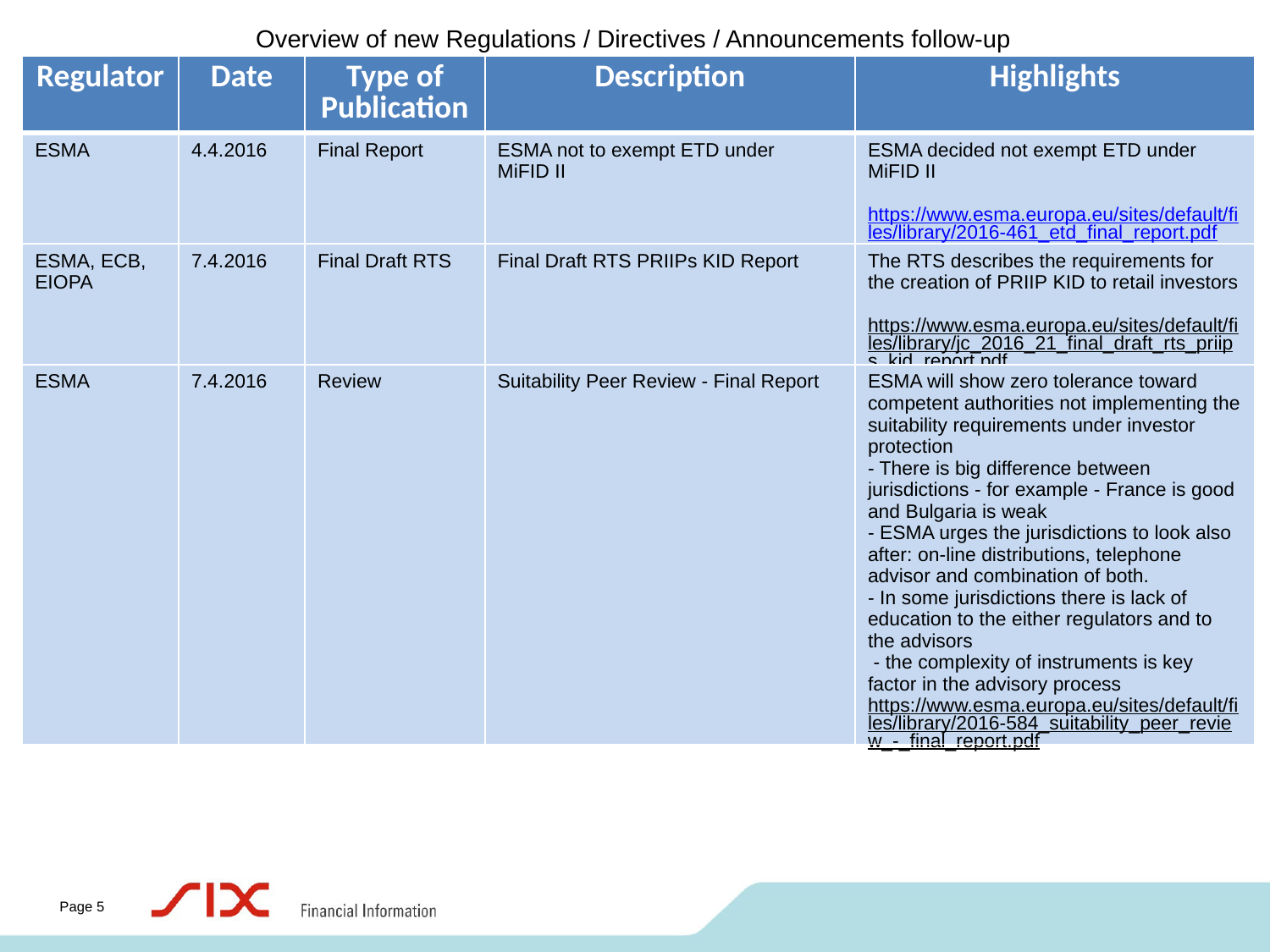

# Overview of new Regulations / Directives / Announcements follow-up

| Regulator | Date | Type of Publication | Description | Highlights |
| --- | --- | --- | --- | --- |
| ESMA | 4.4.2016 | Final Report | ESMA not to exempt ETD under MiFID II | ESMA decided not exempt ETD under MiFID II https://www.esma.europa.eu/sites/default/files/library/2016-461\_etd\_final\_report.pdf |
| ESMA, ECB, EIOPA | 7.4.2016 | Final Draft RTS | Final Draft RTS PRIIPs KID Report | The RTS describes the requirements for the creation of PRIIP KID to retail investors https://www.esma.europa.eu/sites/default/files/library/jc\_2016\_21\_final\_draft\_rts\_priips\_kid\_report.pdf |
| ESMA | 7.4.2016 | Review | Suitability Peer Review - Final Report | ESMA will show zero tolerance toward competent authorities not implementing the suitability requirements under investor protection - There is big difference between jurisdictions - for example - France is good and Bulgaria is weak - ESMA urges the jurisdictions to look also after: on-line distributions, telephone advisor and combination of both. - In some jurisdictions there is lack of education to the either regulators and to the advisors - the complexity of instruments is key factor in the advisory process https://www.esma.europa.eu/sites/default/files/library/2016-584\_suitability\_peer\_review\_-\_final\_report.pdf |
Page 5